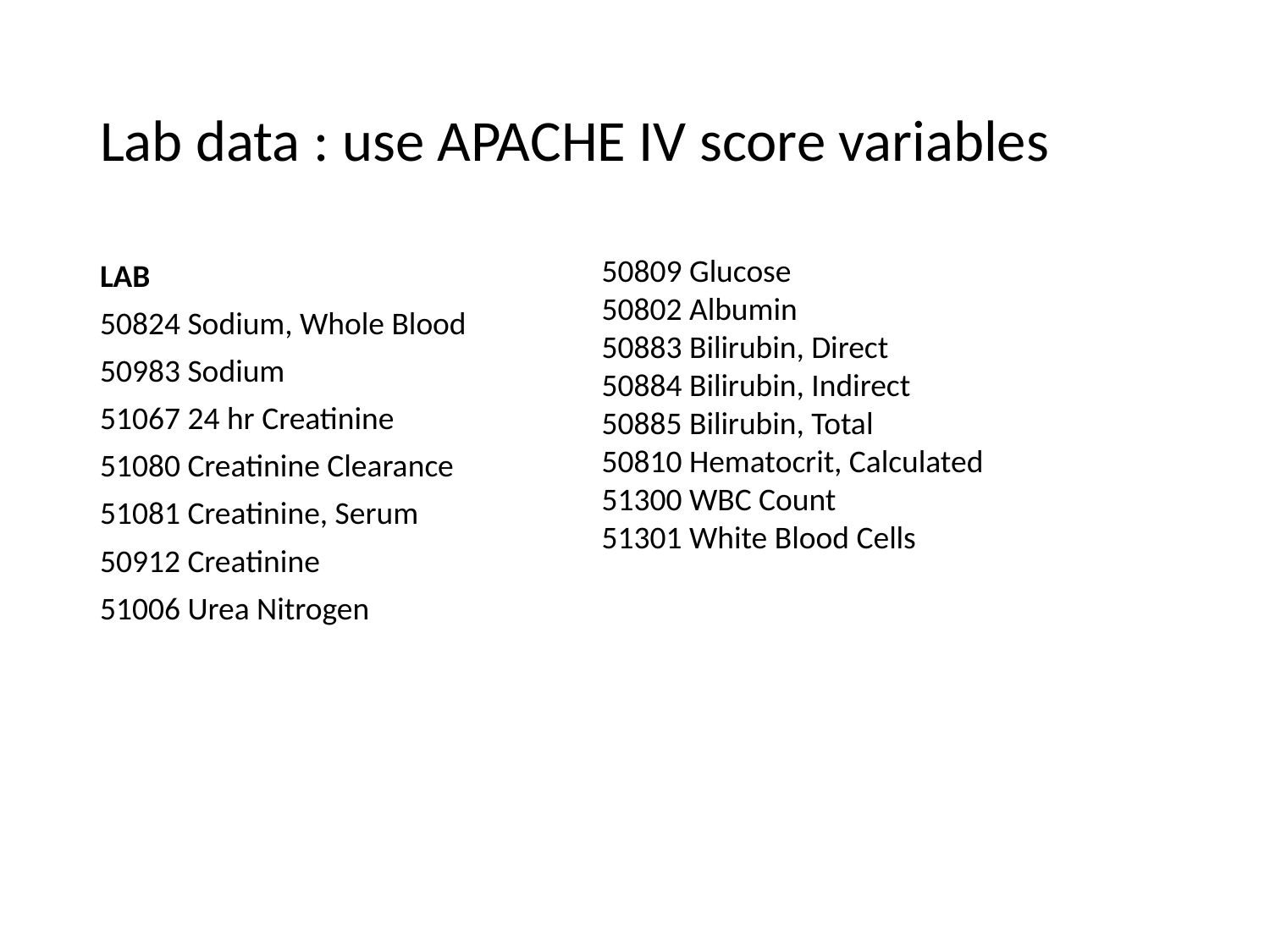

# Lab data : use APACHE IV score variables

50809 Glucose
50802 Albumin
50883 Bilirubin, Direct
50884 Bilirubin, Indirect
50885 Bilirubin, Total
50810 Hematocrit, Calculated
51300 WBC Count
51301 White Blood Cells
LAB
50824 Sodium, Whole Blood
50983 Sodium
51067 24 hr Creatinine
51080 Creatinine Clearance
51081 Creatinine, Serum
50912 Creatinine
51006 Urea Nitrogen